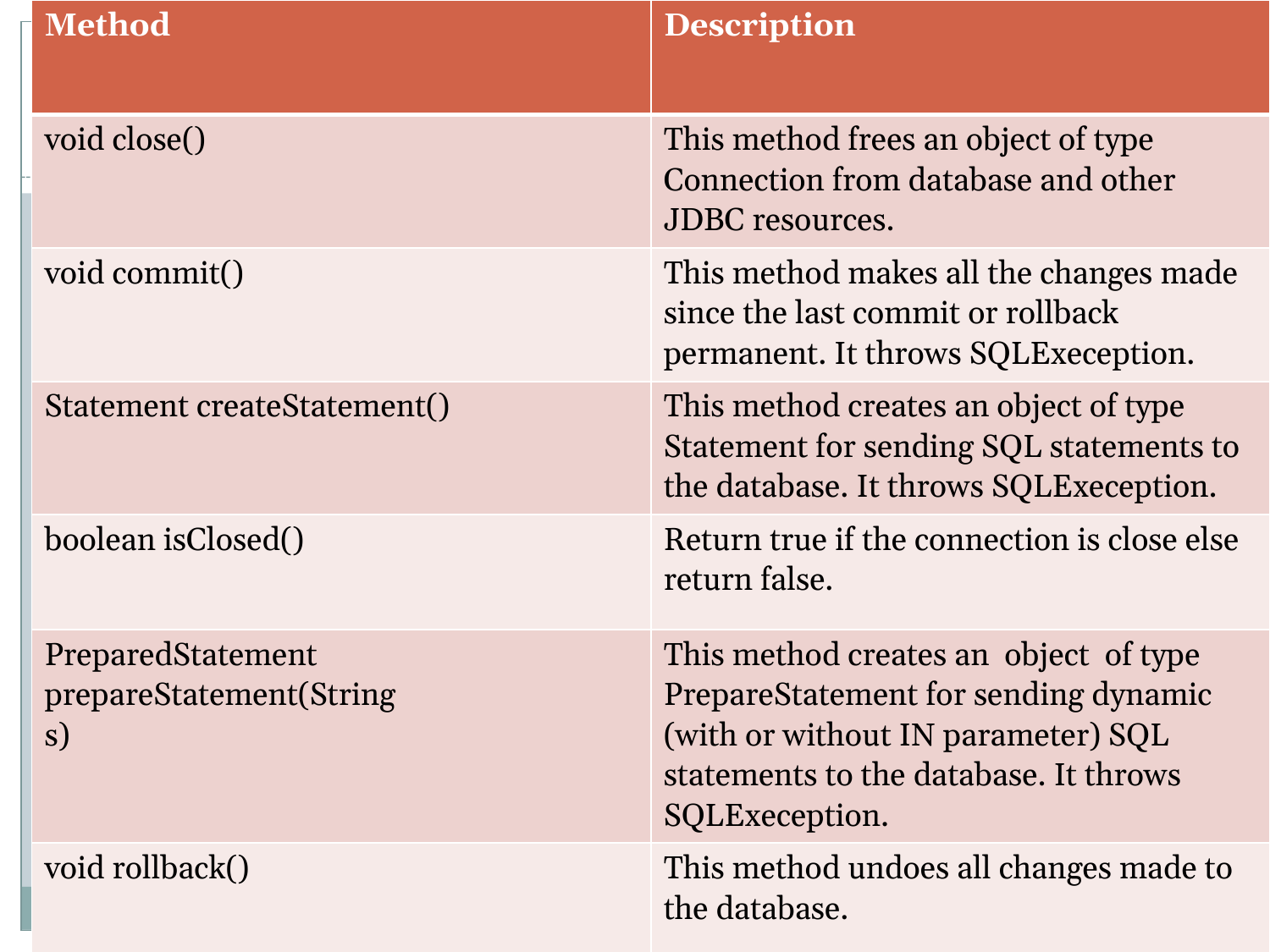

| Method | Description |
| --- | --- |
| void close() | This method frees an object of type Connection from database and other JDBC resources. |
| void commit() | This method makes all the changes made since the last commit or rollback permanent. It throws SQLExeception. |
| Statement createStatement() | This method creates an object of type Statement for sending SQL statements to the database. It throws SQLExeception. |
| boolean isClosed() | Return true if the connection is close else return false. |
| PreparedStatement prepareStatement(String s) | This method creates an  object  of type PrepareStatement for sending dynamic (with or without IN parameter) SQL statements to the database. It throws SQLExeception. |
| void rollback() | This method undoes all changes made to the database. |
#